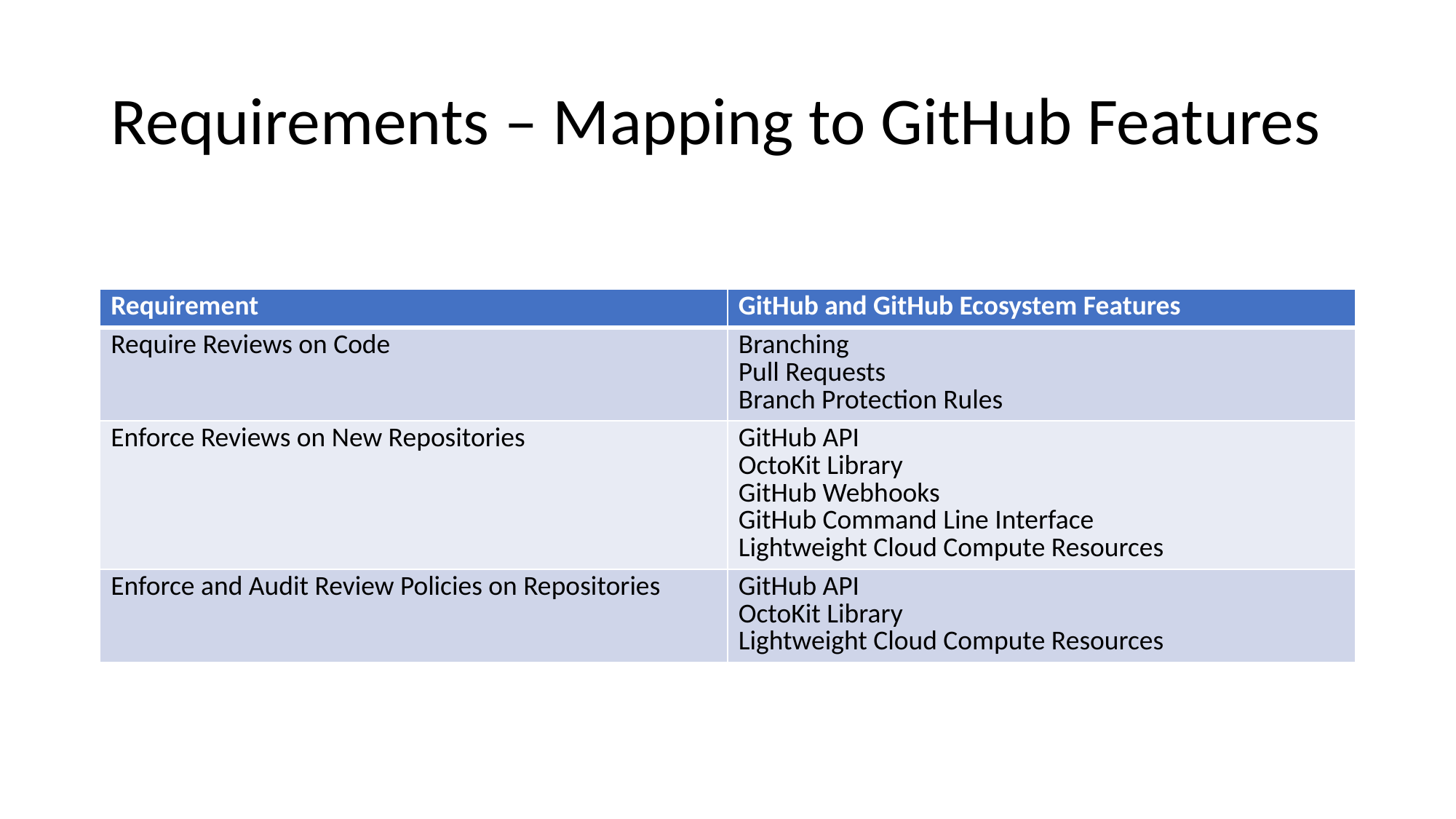

# Requirements – Mapping to GitHub Features
| Requirement | GitHub and GitHub Ecosystem Features |
| --- | --- |
| Require Reviews on Code | Branching Pull Requests Branch Protection Rules |
| Enforce Reviews on New Repositories | GitHub API OctoKit Library GitHub Webhooks GitHub Command Line Interface Lightweight Cloud Compute Resources |
| Enforce and Audit Review Policies on Repositories | GitHub API OctoKit Library Lightweight Cloud Compute Resources |